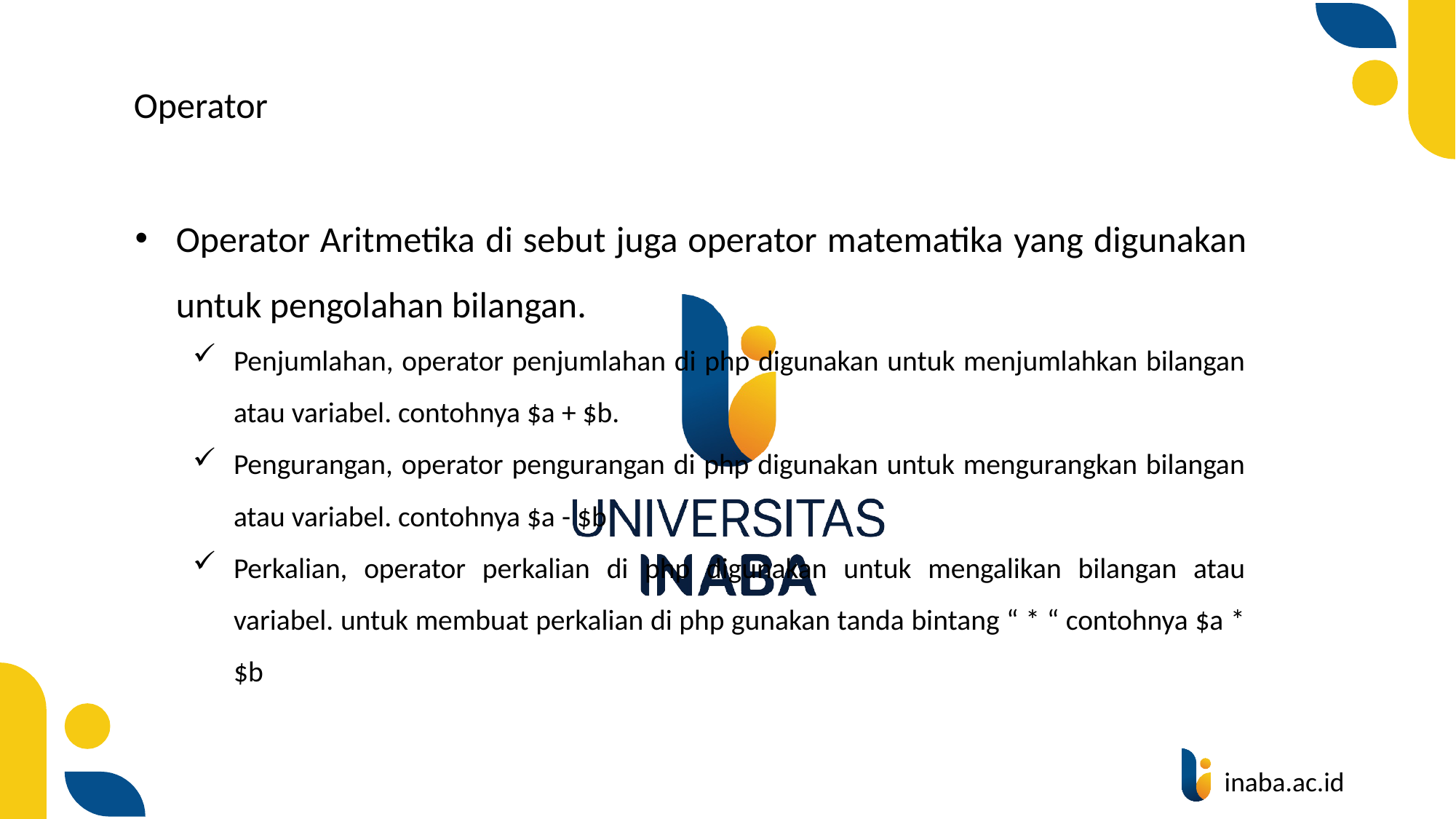

# Operator
Operator Aritmetika di sebut juga operator matematika yang digunakan untuk pengolahan bilangan.
Penjumlahan, operator penjumlahan di php digunakan untuk menjumlahkan bilangan atau variabel. contohnya $a + $b.
Pengurangan, operator pengurangan di php digunakan untuk mengurangkan bilangan atau variabel. contohnya $a - $b
Perkalian, operator perkalian di php digunakan untuk mengalikan bilangan atau variabel. untuk membuat perkalian di php gunakan tanda bintang “ * “ contohnya $a * $b